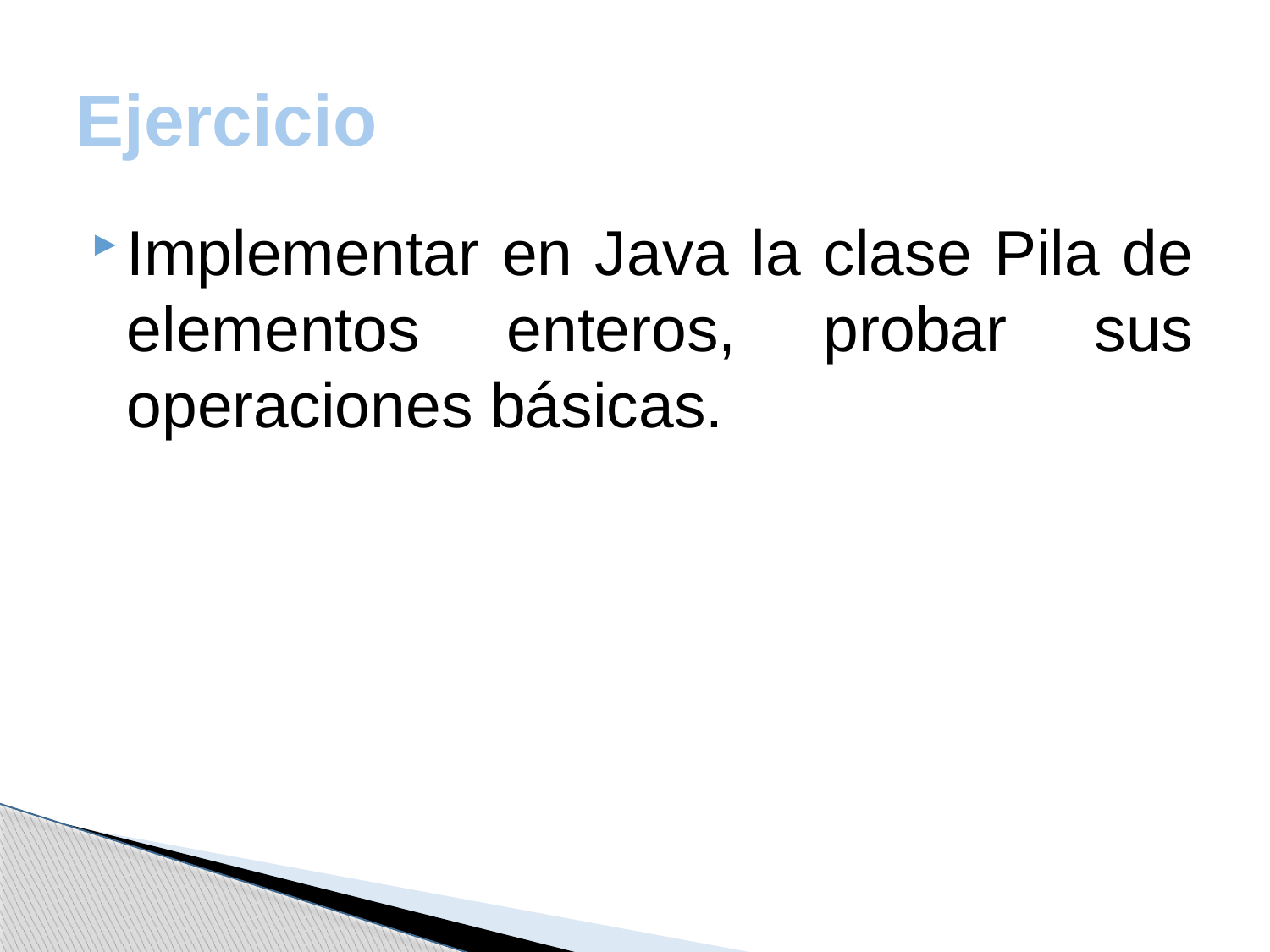

# Ejercicio
Implementar en Java la clase Pila de elementos enteros, probar sus operaciones básicas.